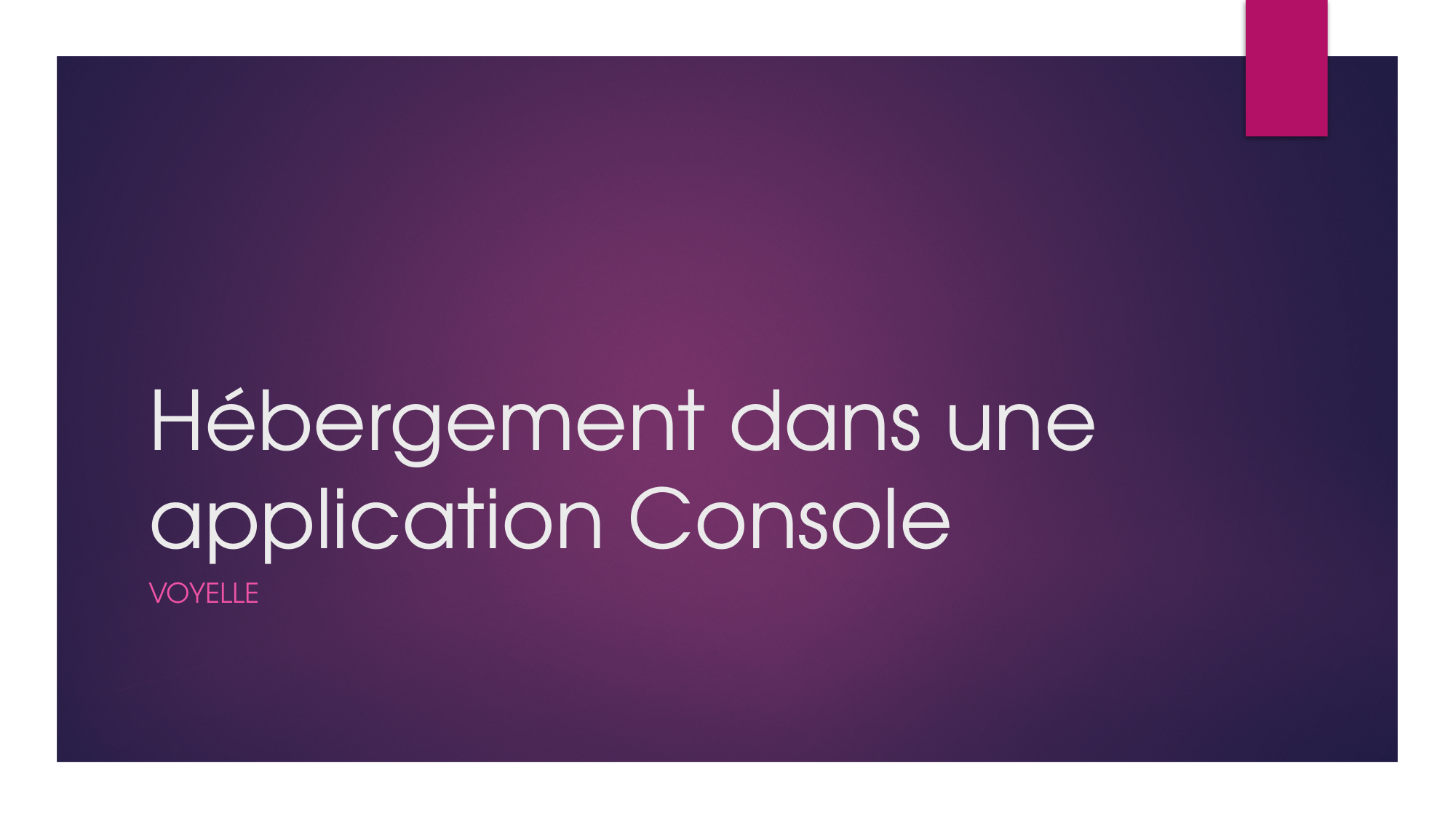

# Hébergement dans une application Console
VOYELLE